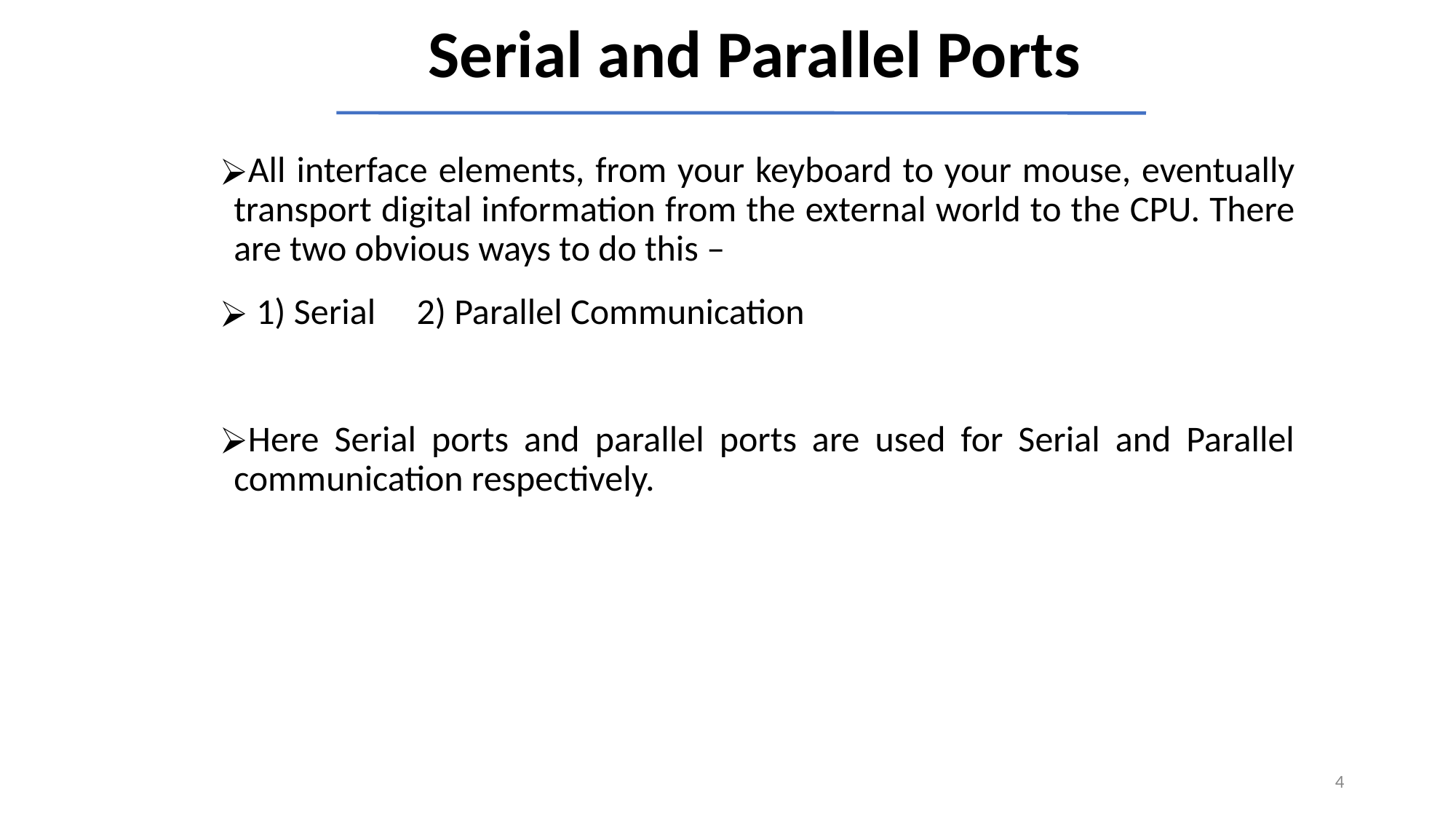

# Serial and Parallel Ports
All interface elements, from your keyboard to your mouse, eventually transport digital information from the external world to the CPU. There are two obvious ways to do this –
 1) Serial     2) Parallel Communication

Here Serial ports and parallel ports are used for Serial and Parallel communication respectively.

4